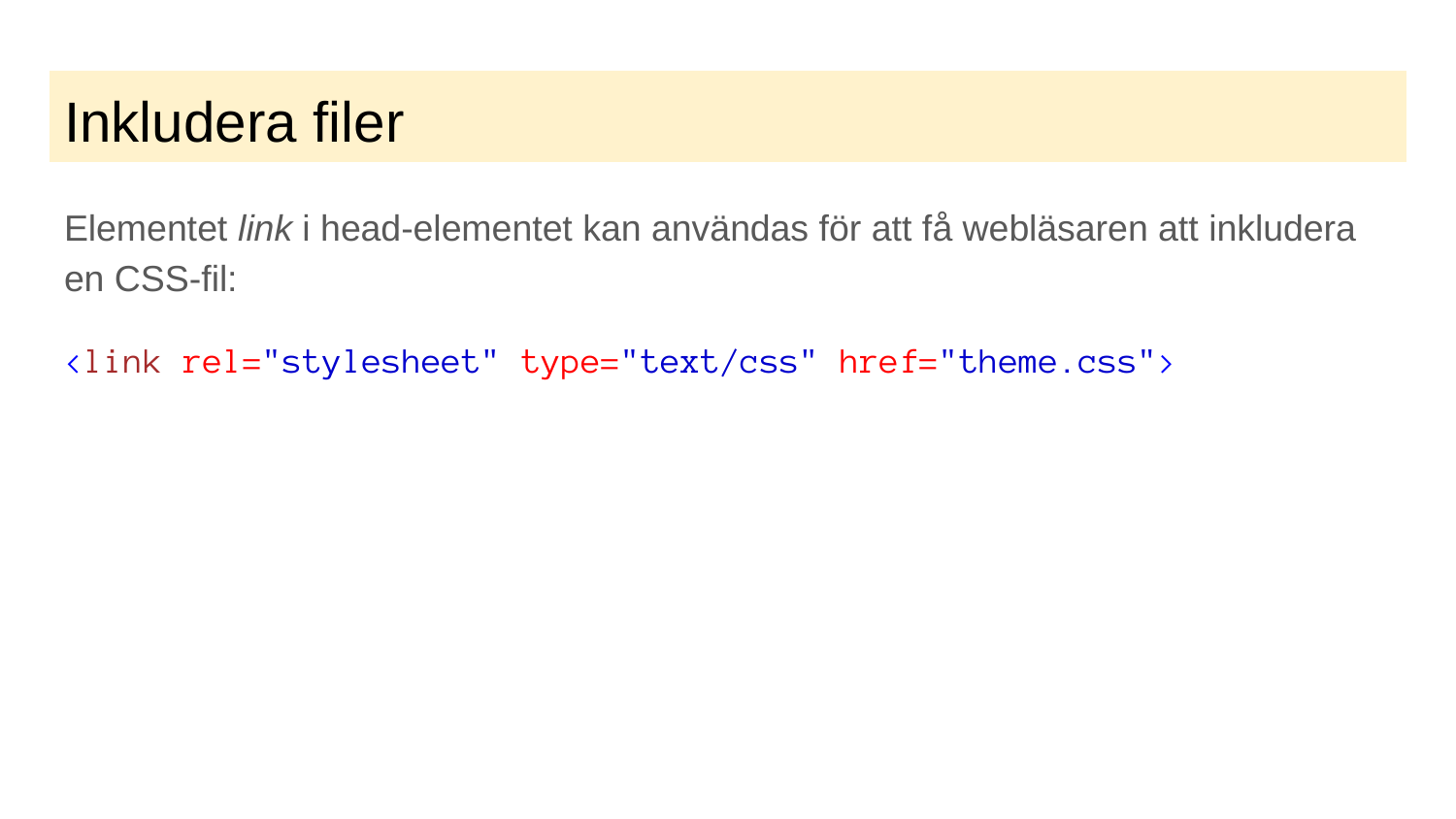

# Inkludera filer
Elementet link i head-elementet kan användas för att få webläsaren att inkludera en CSS-fil:
<link rel="stylesheet" type="text/css" href="theme.css">